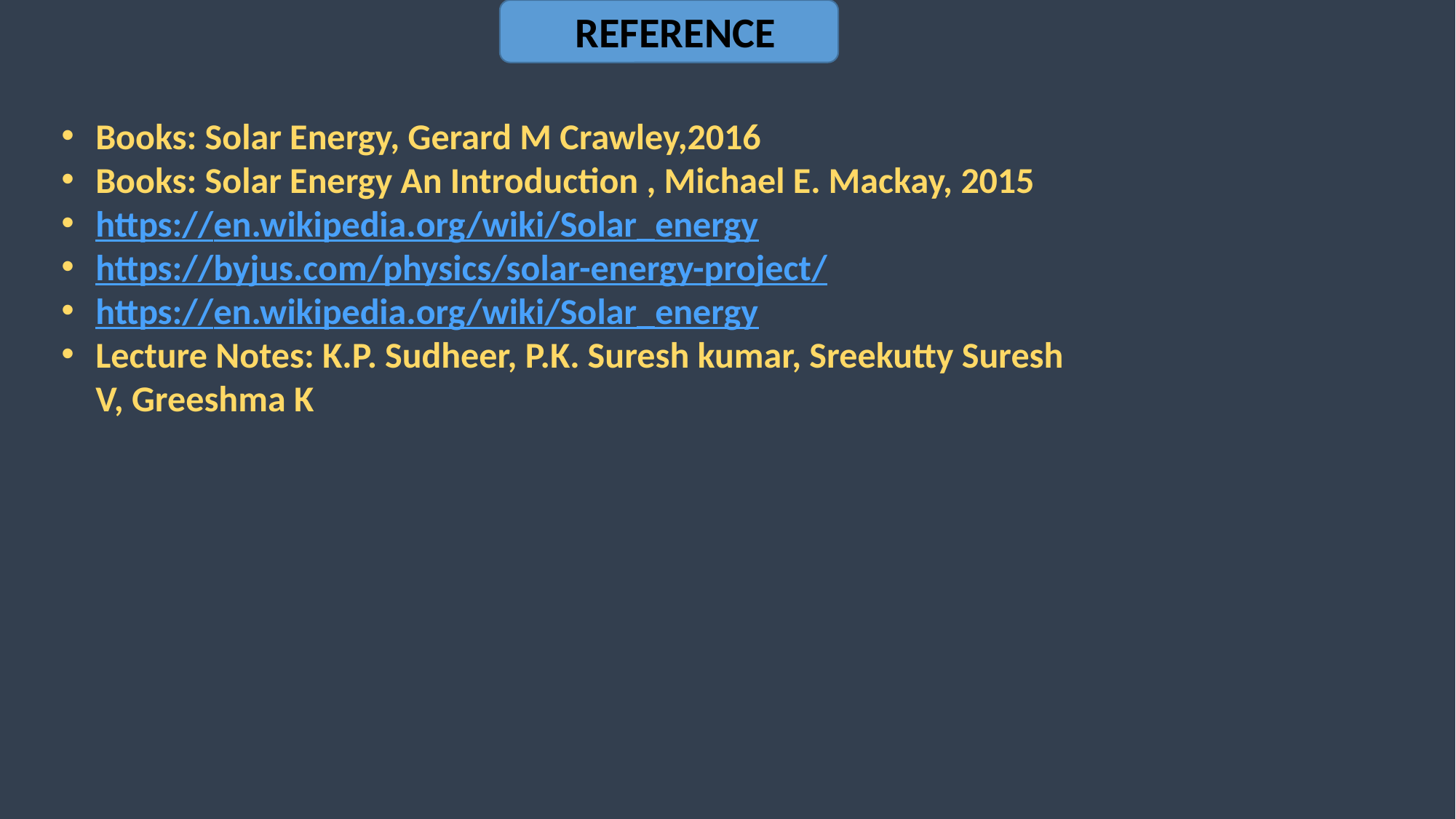

REFERENCE

Books: Solar Energy, Gerard M Crawley,2016
Books: Solar Energy An Introduction , Michael E. Mackay, 2015
https://en.wikipedia.org/wiki/Solar_energy
https://byjus.com/physics/solar-energy-project/
https://en.wikipedia.org/wiki/Solar_energy
Lecture Notes: K.P. Sudheer, P.K. Suresh kumar, Sreekutty Suresh V, Greeshma K